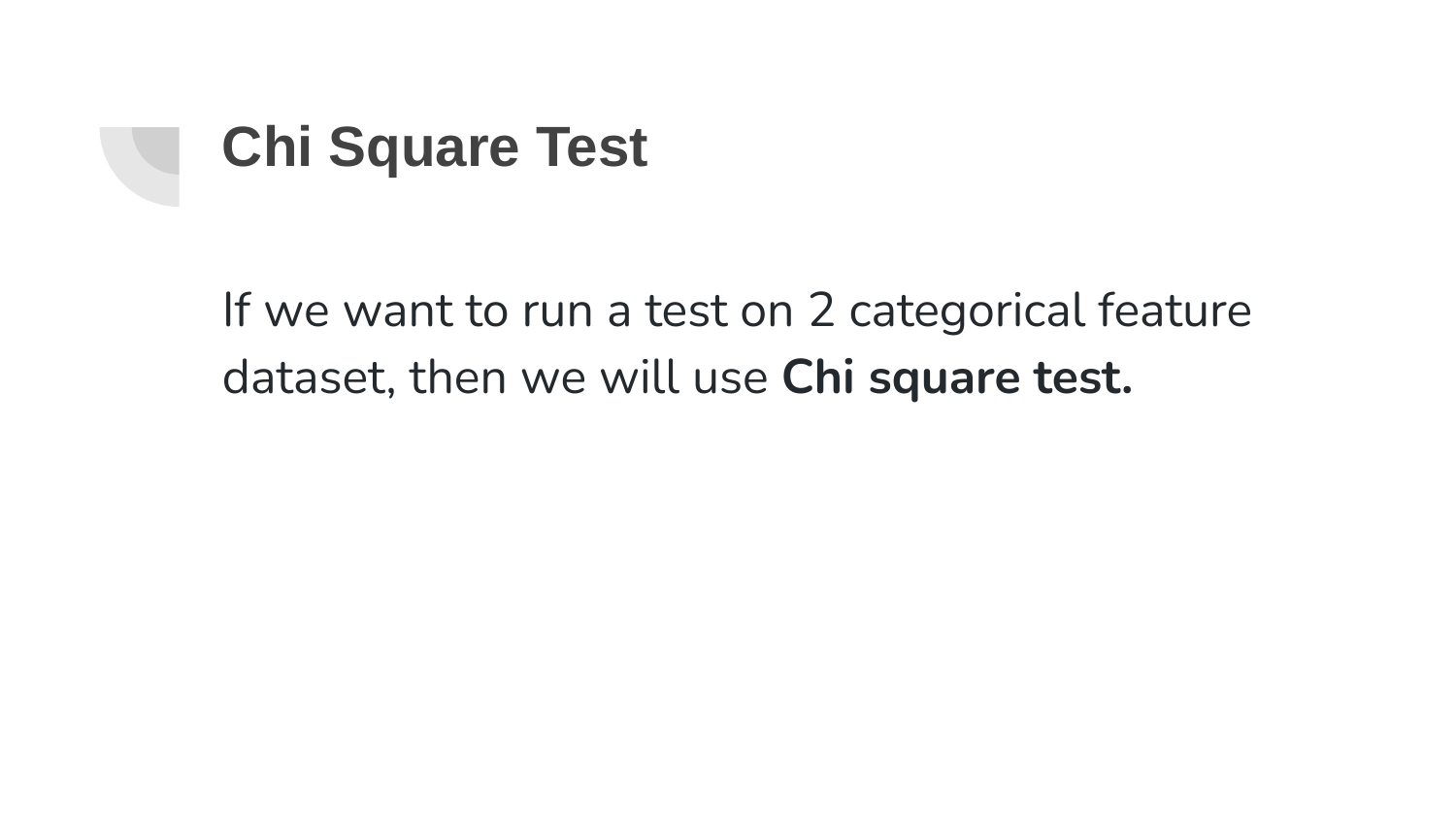

# Chi Square Test
If we want to run a test on 2 categorical feature dataset, then we will use Chi square test.